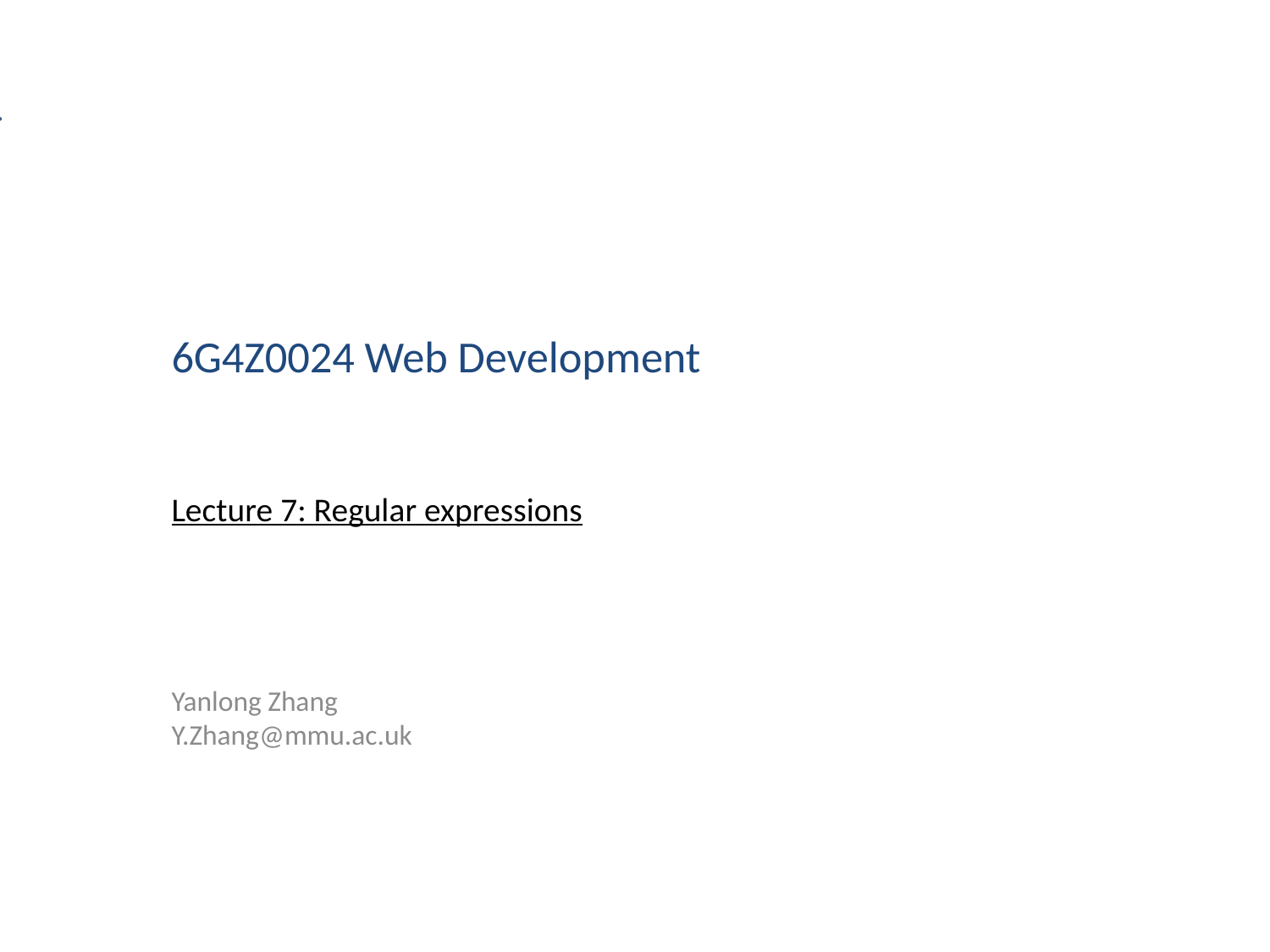

# 6G4Z0024 Web Development Lecture 7: Regular expressions

Yanlong Zhang
Y.Zhang@mmu.ac.uk